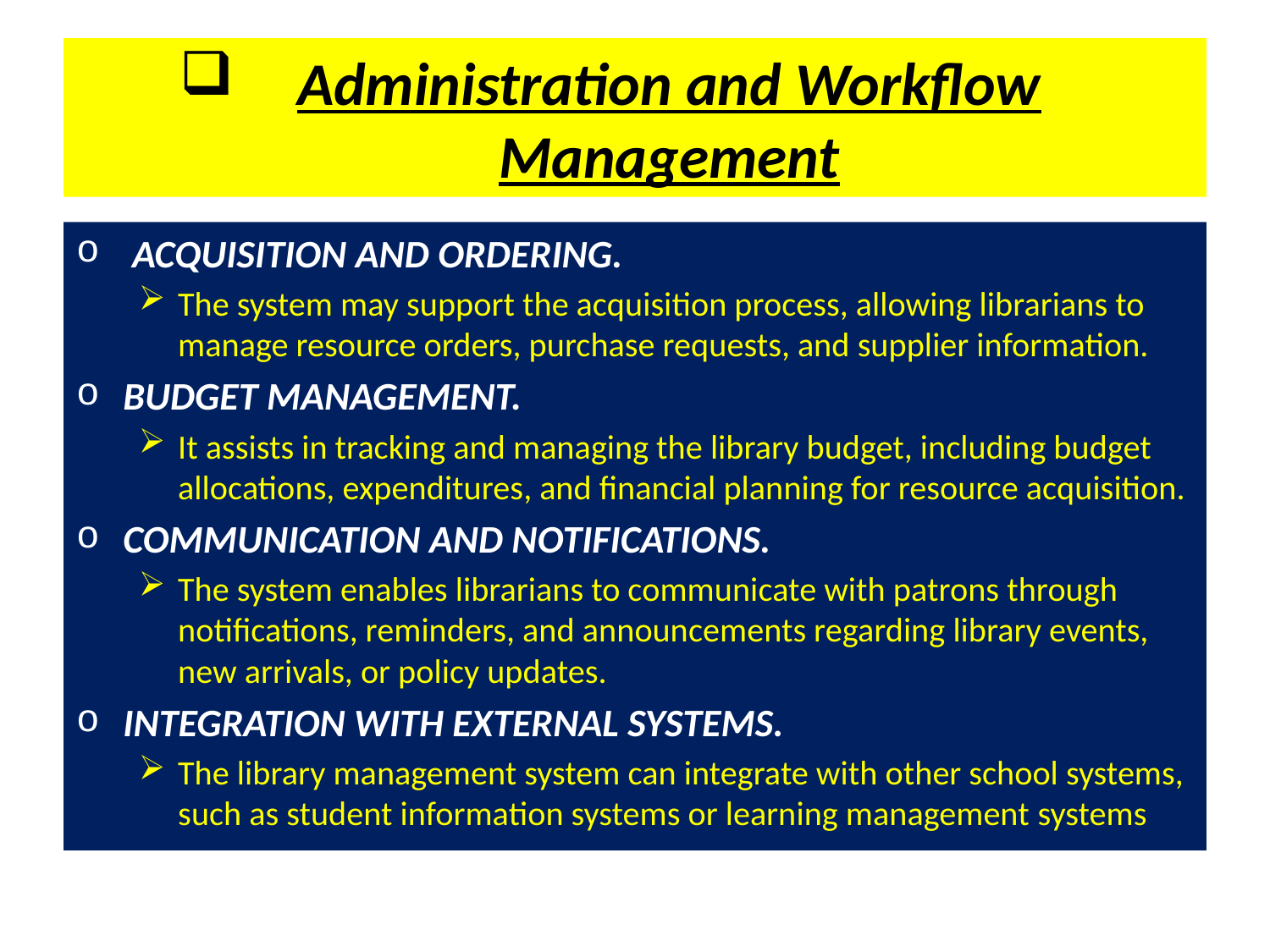

# Administration and Workflow Management
 ACQUISITION AND ORDERING.
The system may support the acquisition process, allowing librarians to manage resource orders, purchase requests, and supplier information.
BUDGET MANAGEMENT.
It assists in tracking and managing the library budget, including budget allocations, expenditures, and financial planning for resource acquisition.
COMMUNICATION AND NOTIFICATIONS.
The system enables librarians to communicate with patrons through notifications, reminders, and announcements regarding library events, new arrivals, or policy updates.
INTEGRATION WITH EXTERNAL SYSTEMS.
The library management system can integrate with other school systems, such as student information systems or learning management systems